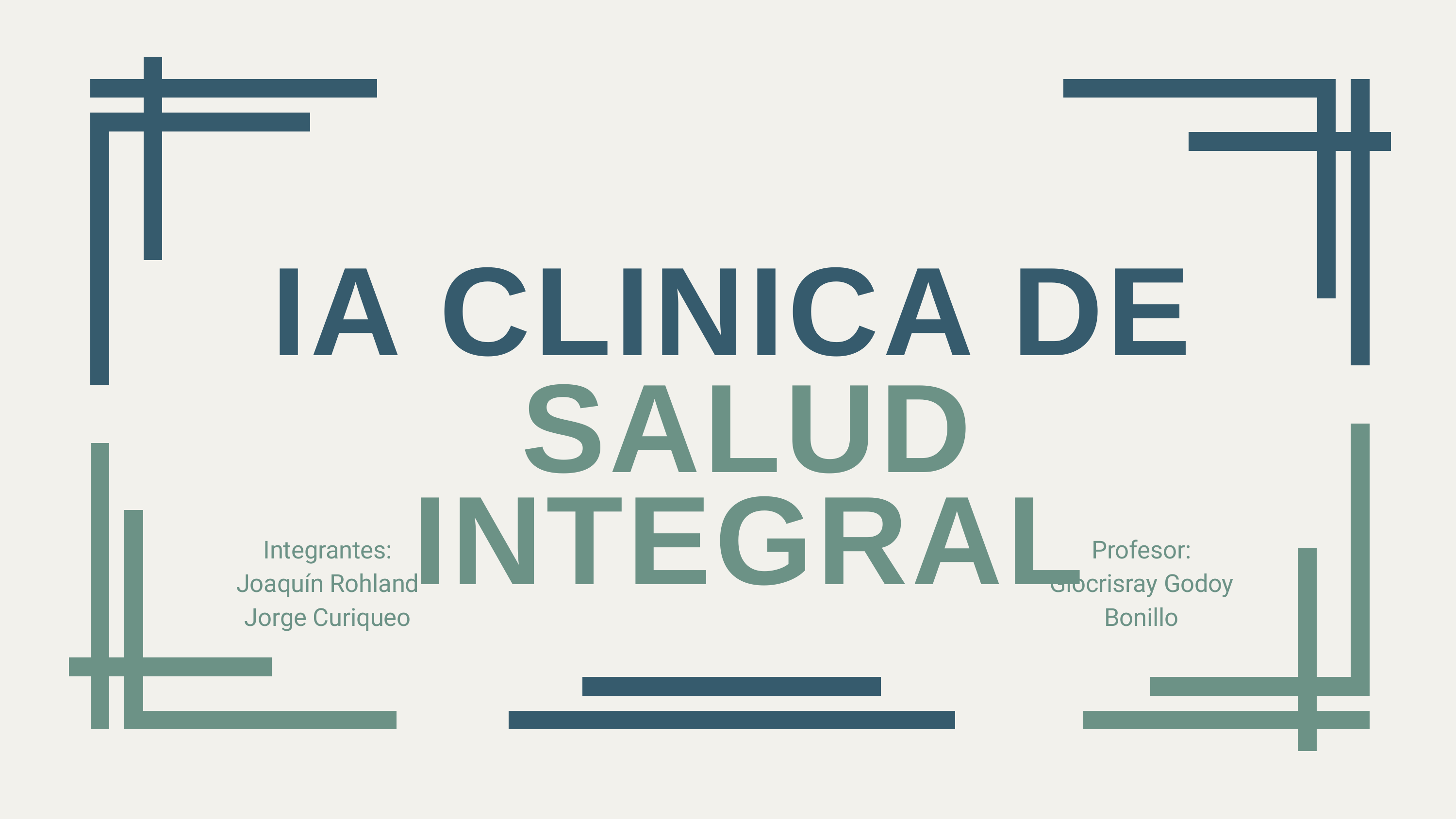

IA CLINICA DE
SALUD INTEGRAL

Integrantes:
Joaquín Rohland
Jorge Curiqueo
Profesor:
Giocrisray Godoy Bonillo